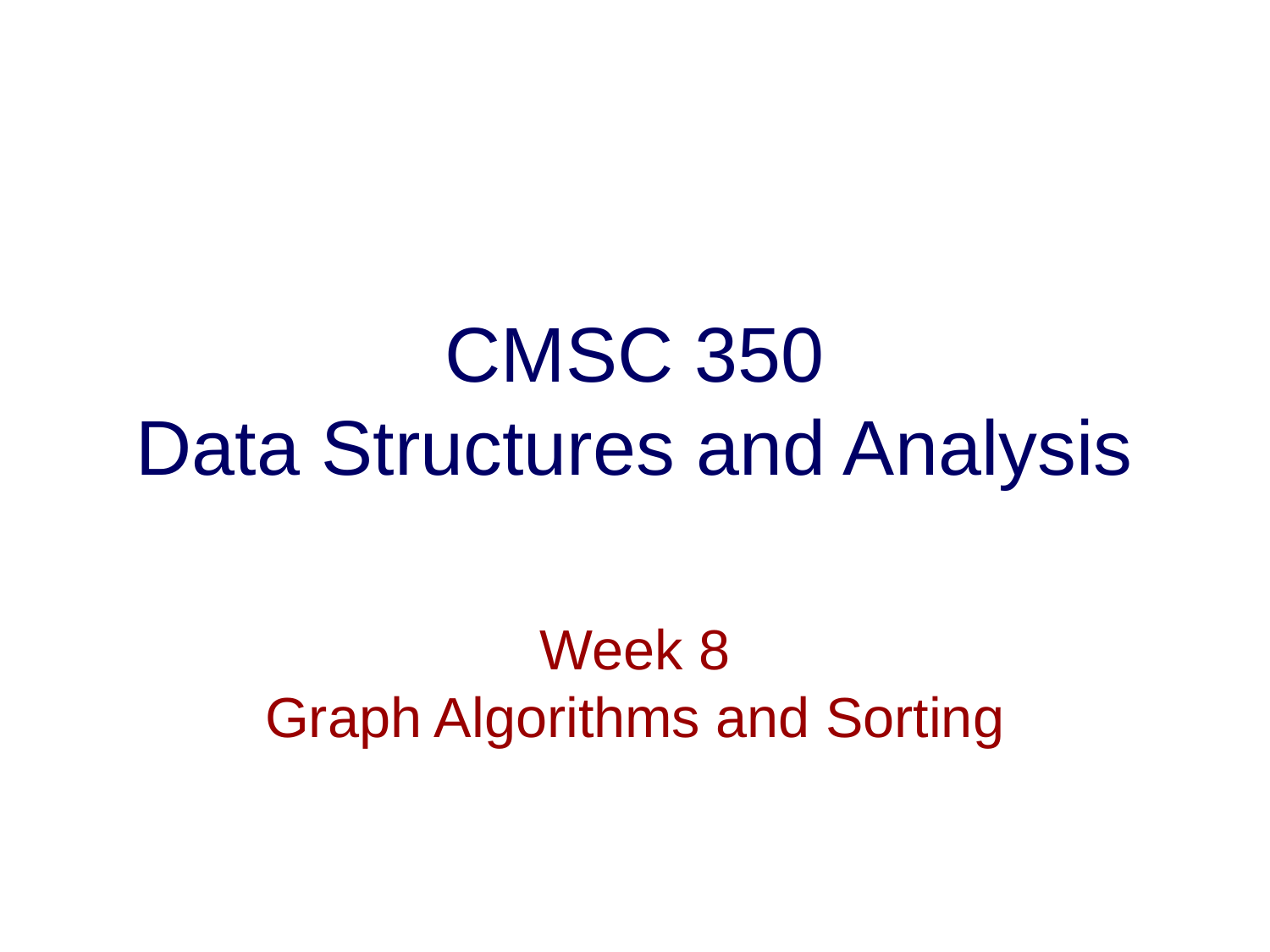

# CMSC 350 Data Structures and Analysis
Week 8
Graph Algorithms and Sorting